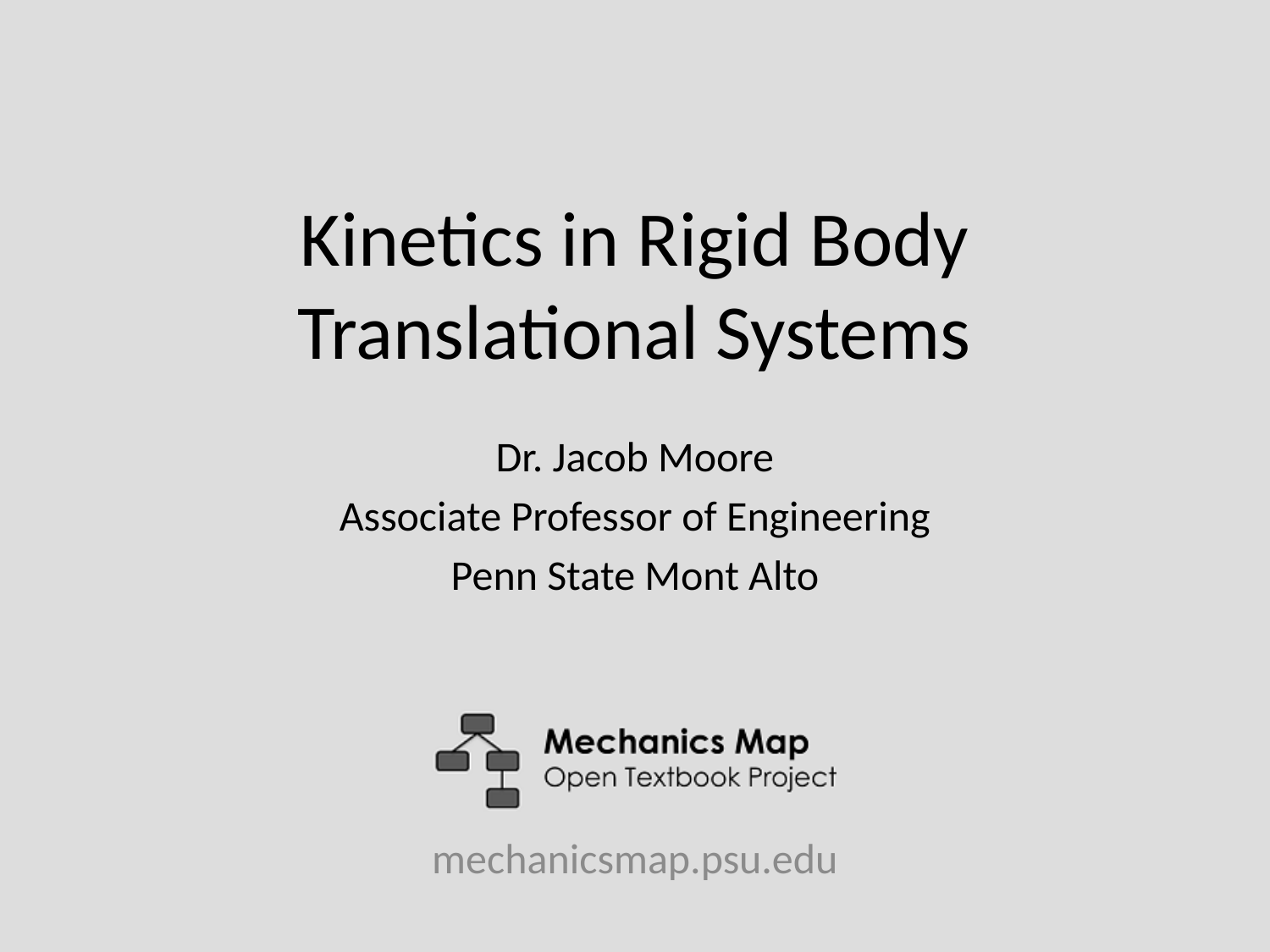

# Kinetics in Rigid Body Translational Systems
Dr. Jacob Moore
Associate Professor of Engineering
Penn State Mont Alto